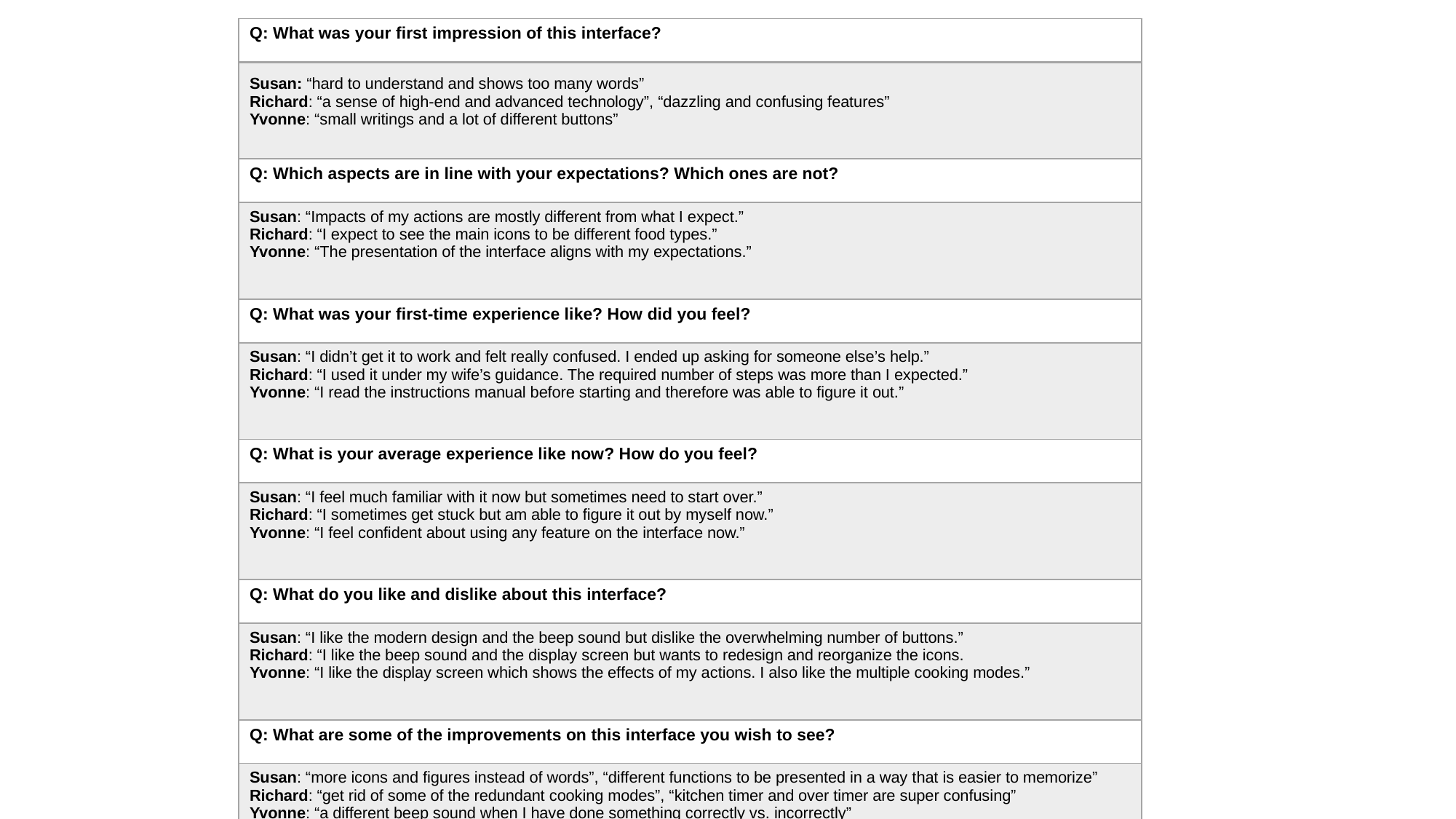

| Q: What was your first impression of this interface? |
| --- |
| Susan: “hard to understand and shows too many words” Richard: “a sense of high-end and advanced technology”, “dazzling and confusing features” Yvonne: “small writings and a lot of different buttons” |
| Q: Which aspects are in line with your expectations? Which ones are not? |
| Susan: “Impacts of my actions are mostly different from what I expect.” Richard: “I expect to see the main icons to be different food types.” Yvonne: “The presentation of the interface aligns with my expectations.” |
| Q: What was your first-time experience like? How did you feel? |
| Susan: “I didn’t get it to work and felt really confused. I ended up asking for someone else’s help.” Richard: “I used it under my wife’s guidance. The required number of steps was more than I expected.” Yvonne: “I read the instructions manual before starting and therefore was able to figure it out.” |
| Q: What is your average experience like now? How do you feel? |
| Susan: “I feel much familiar with it now but sometimes need to start over.” Richard: “I sometimes get stuck but am able to figure it out by myself now.” Yvonne: “I feel confident about using any feature on the interface now.” |
| Q: What do you like and dislike about this interface? |
| Susan: “I like the modern design and the beep sound but dislike the overwhelming number of buttons.” Richard: “I like the beep sound and the display screen but wants to redesign and reorganize the icons. Yvonne: “I like the display screen which shows the effects of my actions. I also like the multiple cooking modes.” |
| Q: What are some of the improvements on this interface you wish to see? |
| Susan: “more icons and figures instead of words”, “different functions to be presented in a way that is easier to memorize” Richard: “get rid of some of the redundant cooking modes”, “kitchen timer and over timer are super confusing” Yvonne: “a different beep sound when I have done something correctly vs. incorrectly” |